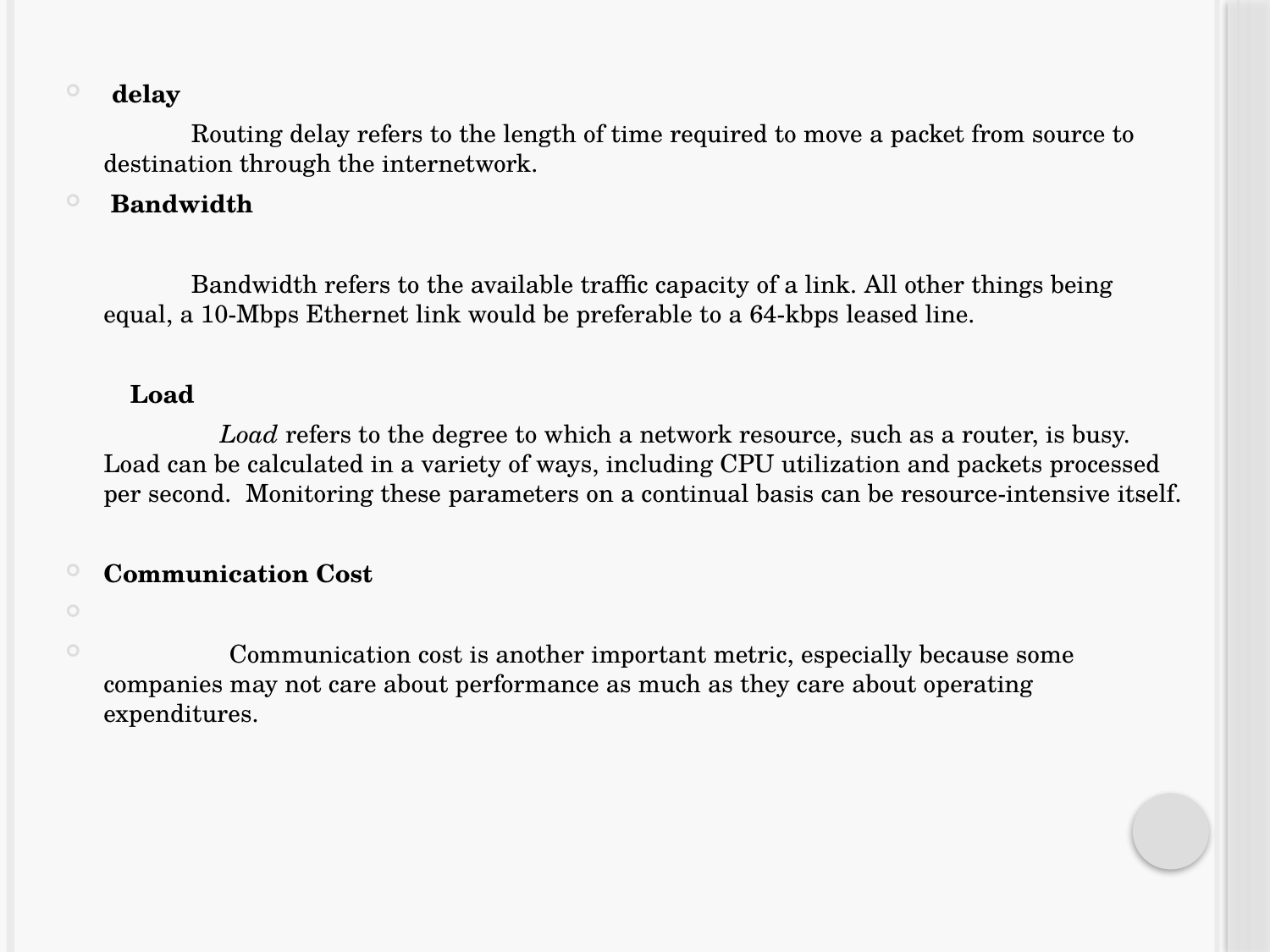

delay
                  Routing delay refers to the length of time required to move a packet from source to destination through the internetwork.
 Bandwidth

                  Bandwidth refers to the available traffic capacity of a link. All other things being equal, a 10-Mbps Ethernet link would be preferable to a 64-kbps leased line.

         Load
                      Load refers to the degree to which a network resource, such as a router, is busy.  Load can be calculated in a variety of ways, including CPU utilization and packets processed per second.  Monitoring these parameters on a continual basis can be resource-intensive itself.

Communication Cost

                  Communication cost is another important metric, especially because some companies may not care about performance as much as they care about operating expenditures.